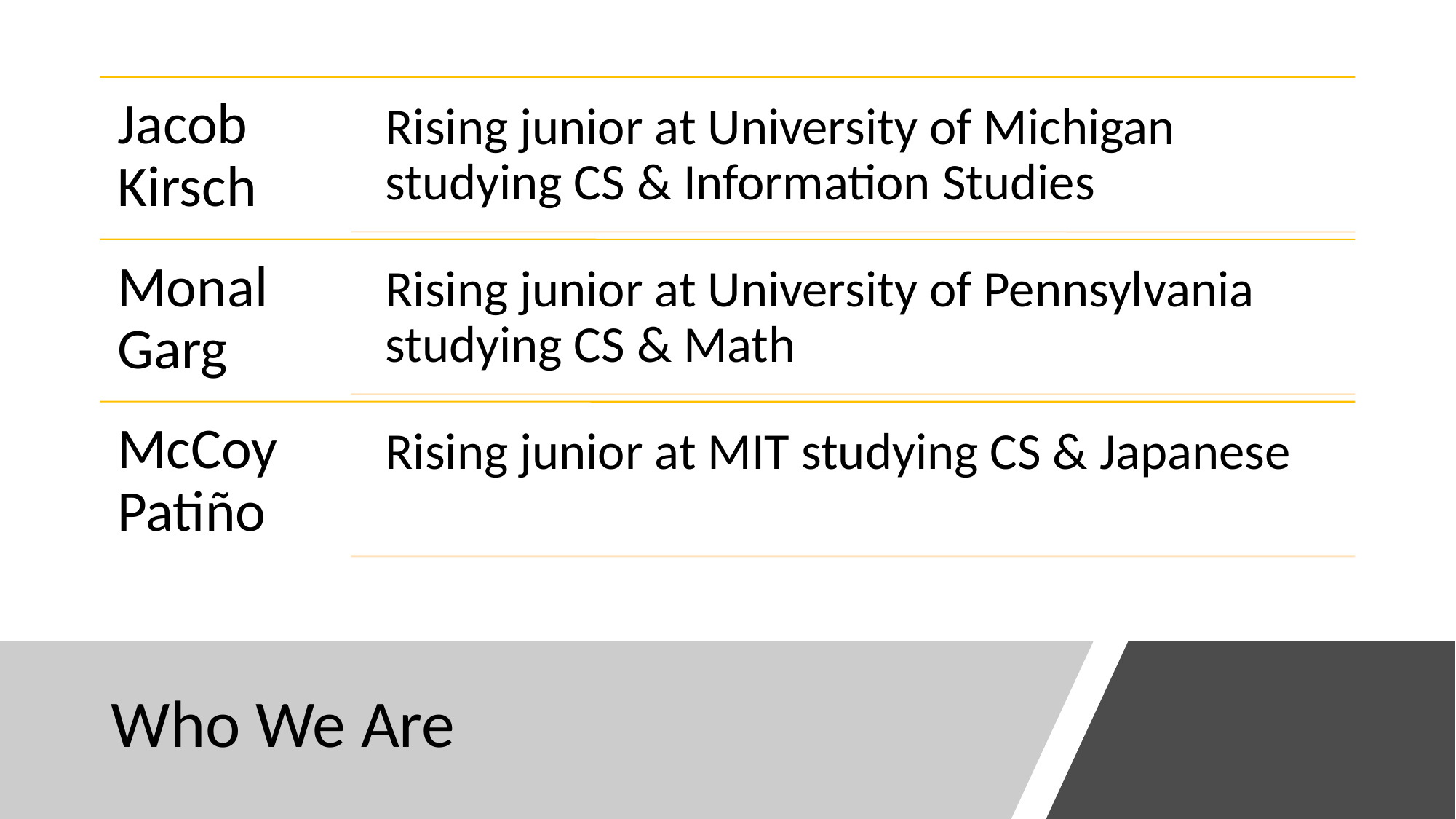

Jacob Kirsch
Rising junior at University of Michigan studying CS & Information Studies
Monal Garg
Rising junior at University of Pennsylvania studying CS & Math
McCoy Patiño
Rising junior at MIT studying CS & Japanese

# Who We Are